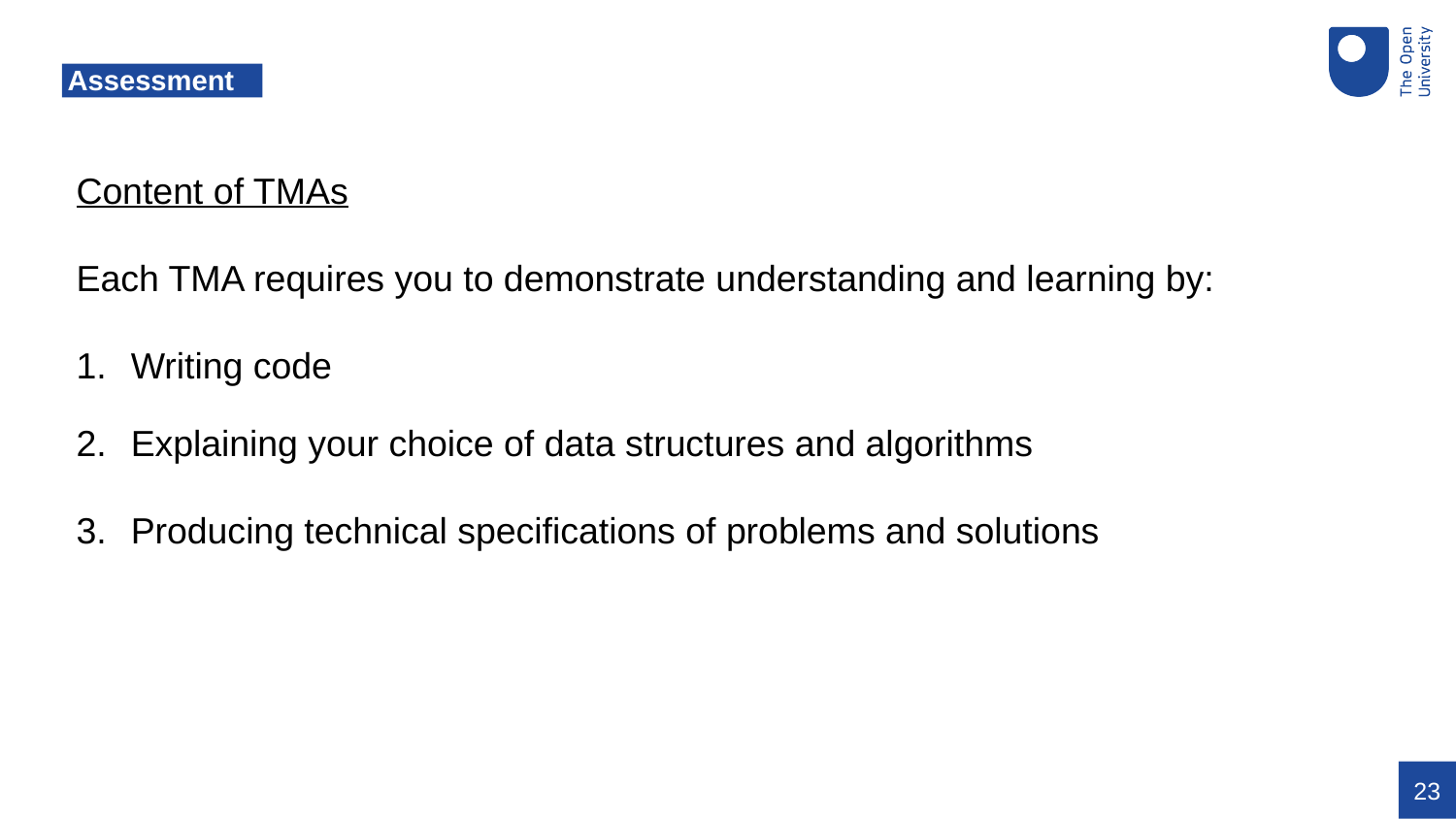

# Assessment
Content of TMAs

Each TMA requires you to demonstrate understanding and learning by:

Writing code

Explaining your choice of data structures and algorithms

Producing technical specifications of problems and solutions
23